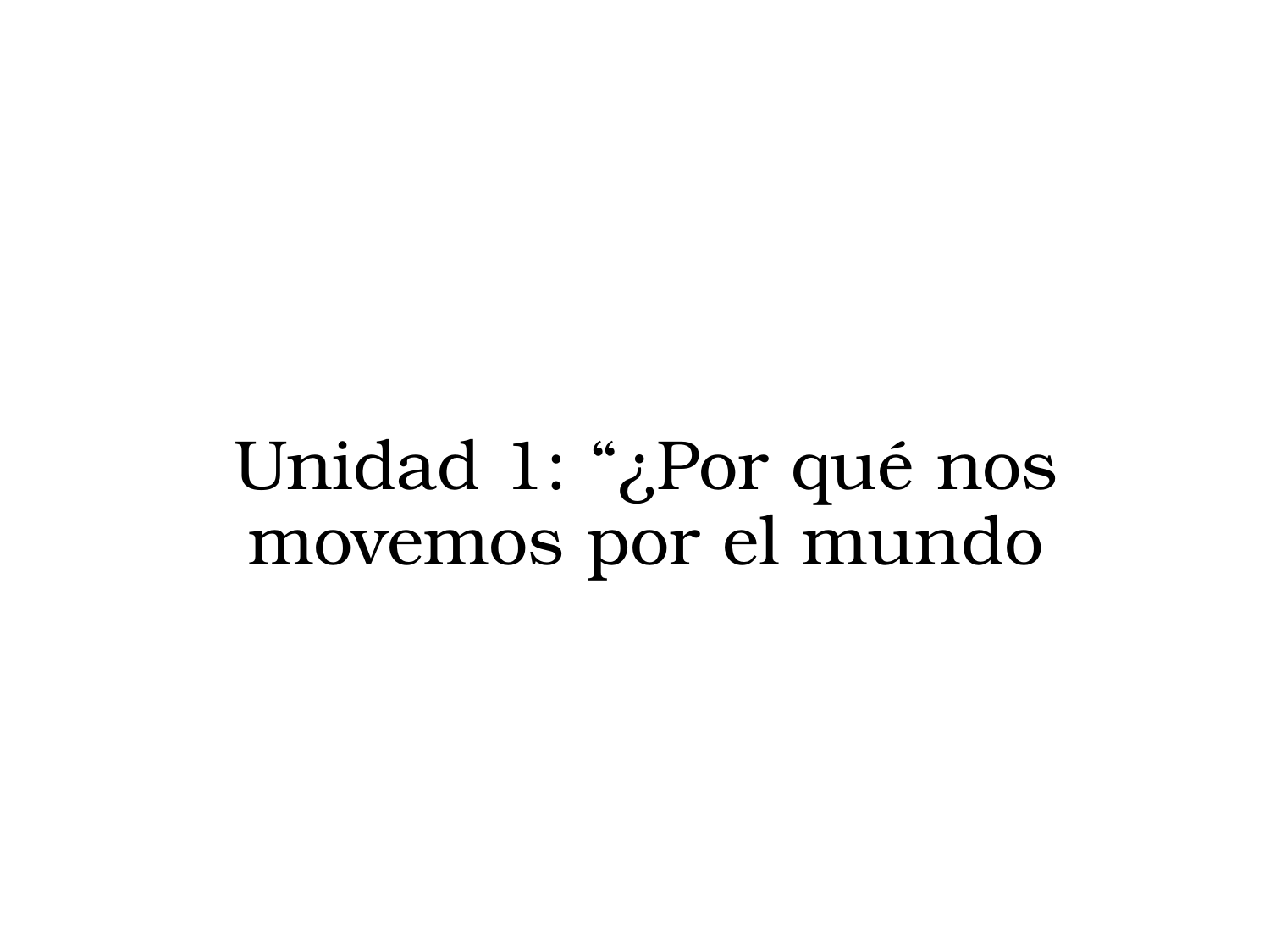

# Unidad 1: “¿Por qué nos movemos por el mundo